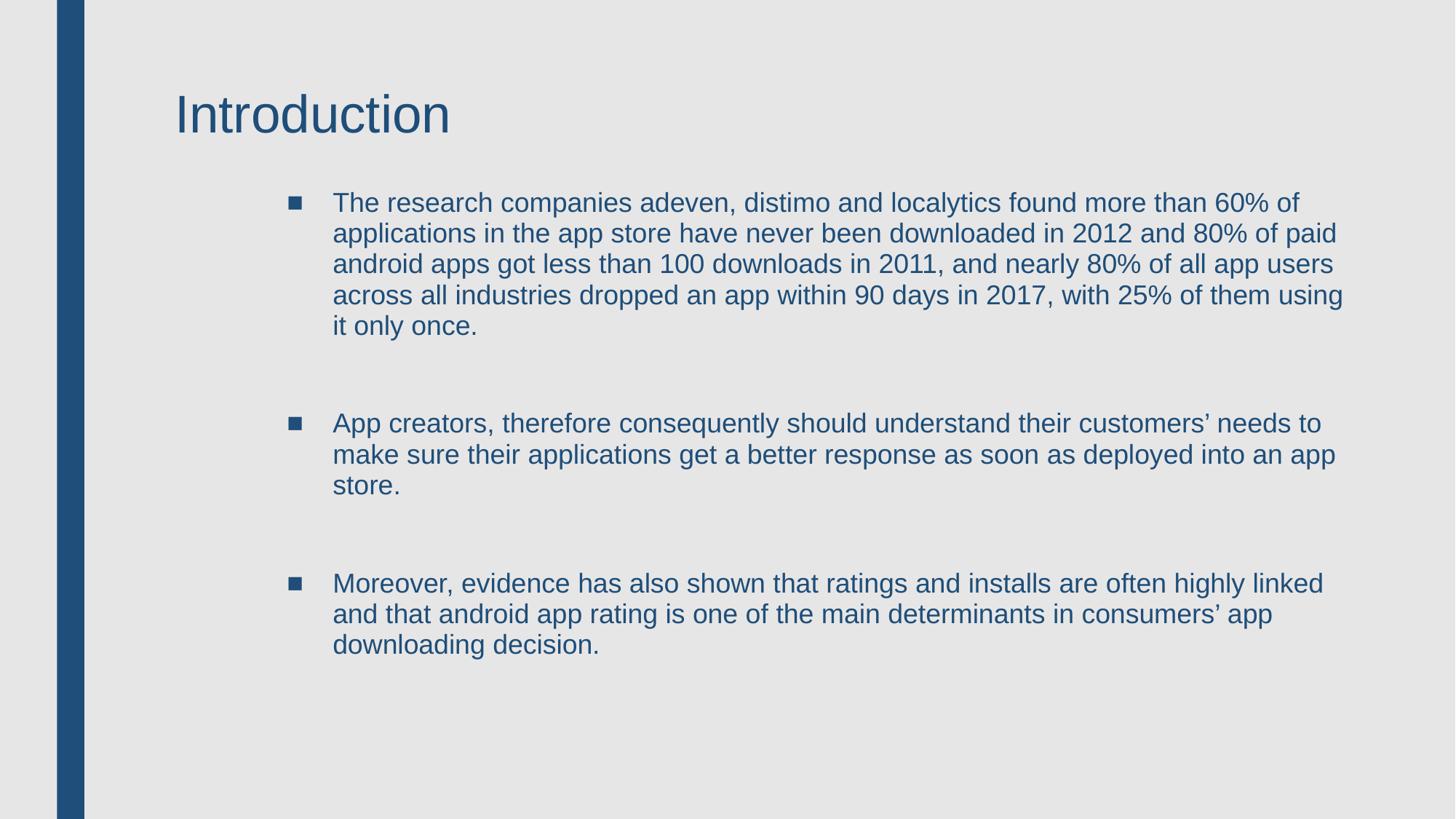

# Introduction
The research companies adeven, distimo and localytics found more than 60% of applications in the app store have never been downloaded in 2012 and 80% of paid android apps got less than 100 downloads in 2011, and nearly 80% of all app users across all industries dropped an app within 90 days in 2017, with 25% of them using it only once.

App creators, therefore consequently should understand their customers’ needs to make sure their applications get a better response as soon as deployed into an app store.

Moreover, evidence has also shown that ratings and installs are often highly linked and that android app rating is one of the main determinants in consumers’ app downloading decision.